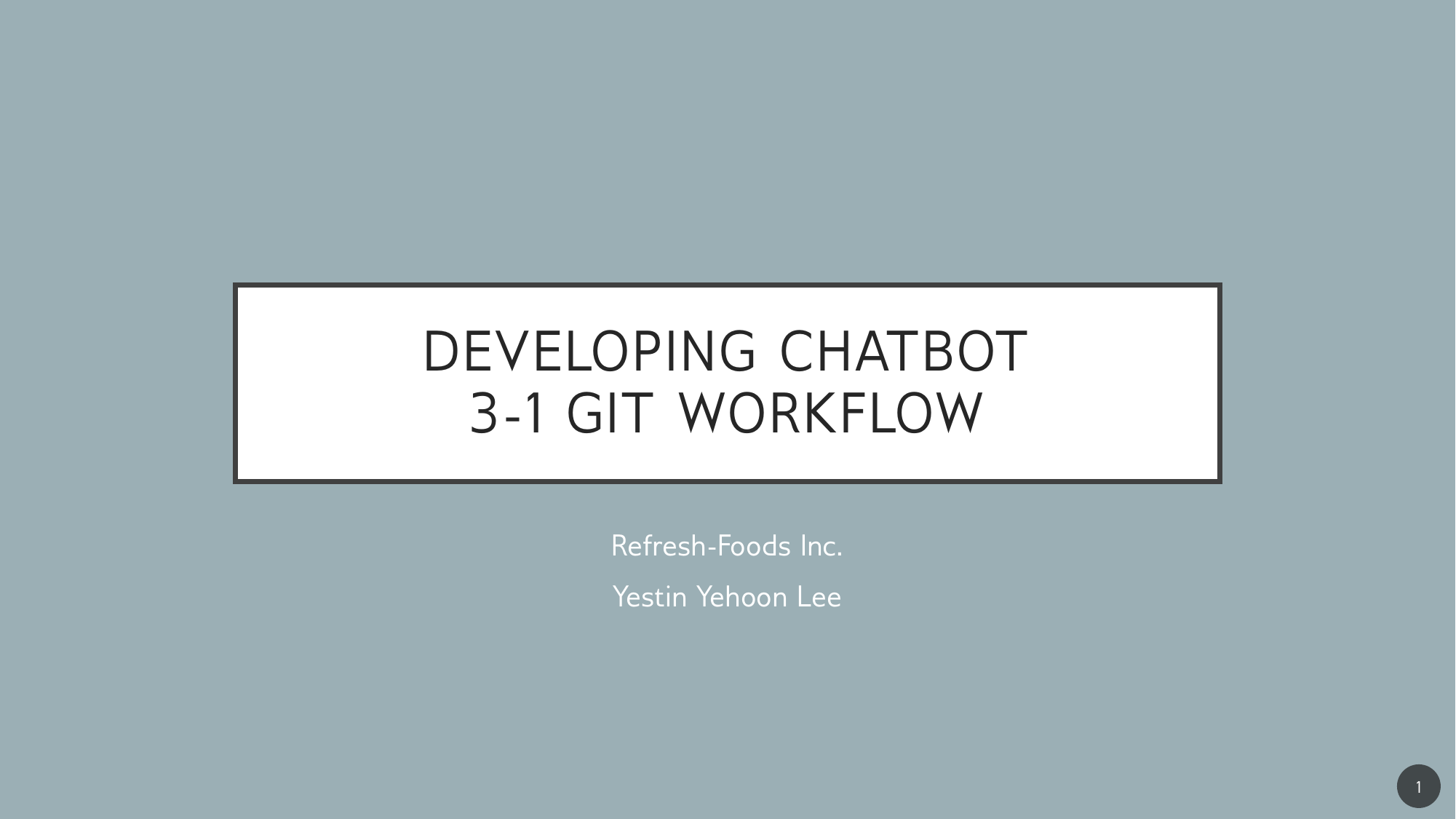

# Developing ChatBot 3-1 Git workflow
Refresh-Foods Inc.
Yestin Yehoon Lee
1